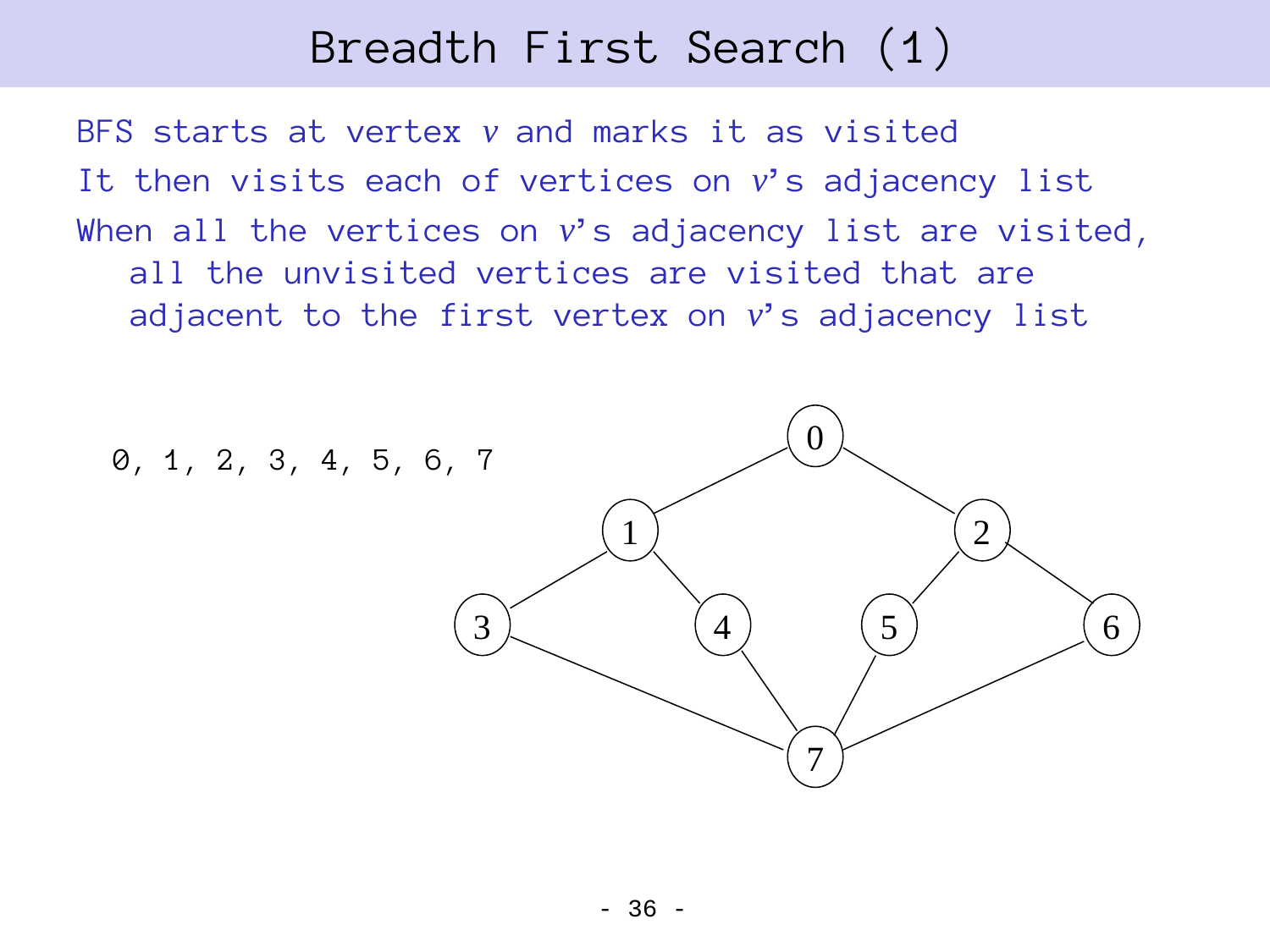

# Breadth First Search (1)
BFS starts at vertex v and marks it as visited
It then visits each of vertices on v’s adjacency list
When all the vertices on v’s adjacency list are visited, all the unvisited vertices are visited that are adjacent to the first vertex on v’s adjacency list

0

1
2

3
4
5
6

7
0, 1, 2, 3, 4, 5, 6, 7
- 36 -